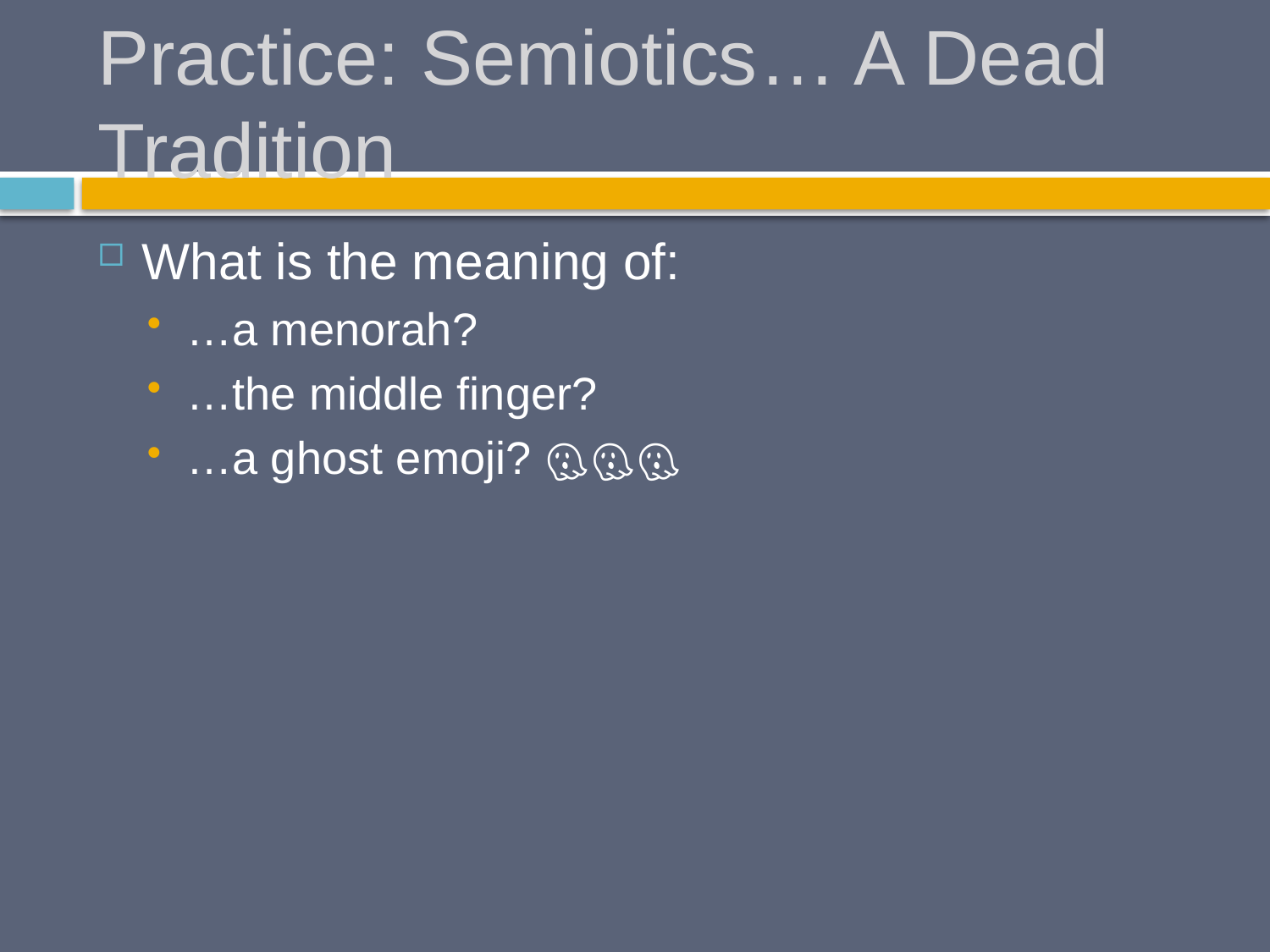

# Practice: Semiotics… A Dead Tradition
What is the meaning of:
…a menorah?
…the middle finger?
…a ghost emoji? 👻👻👻